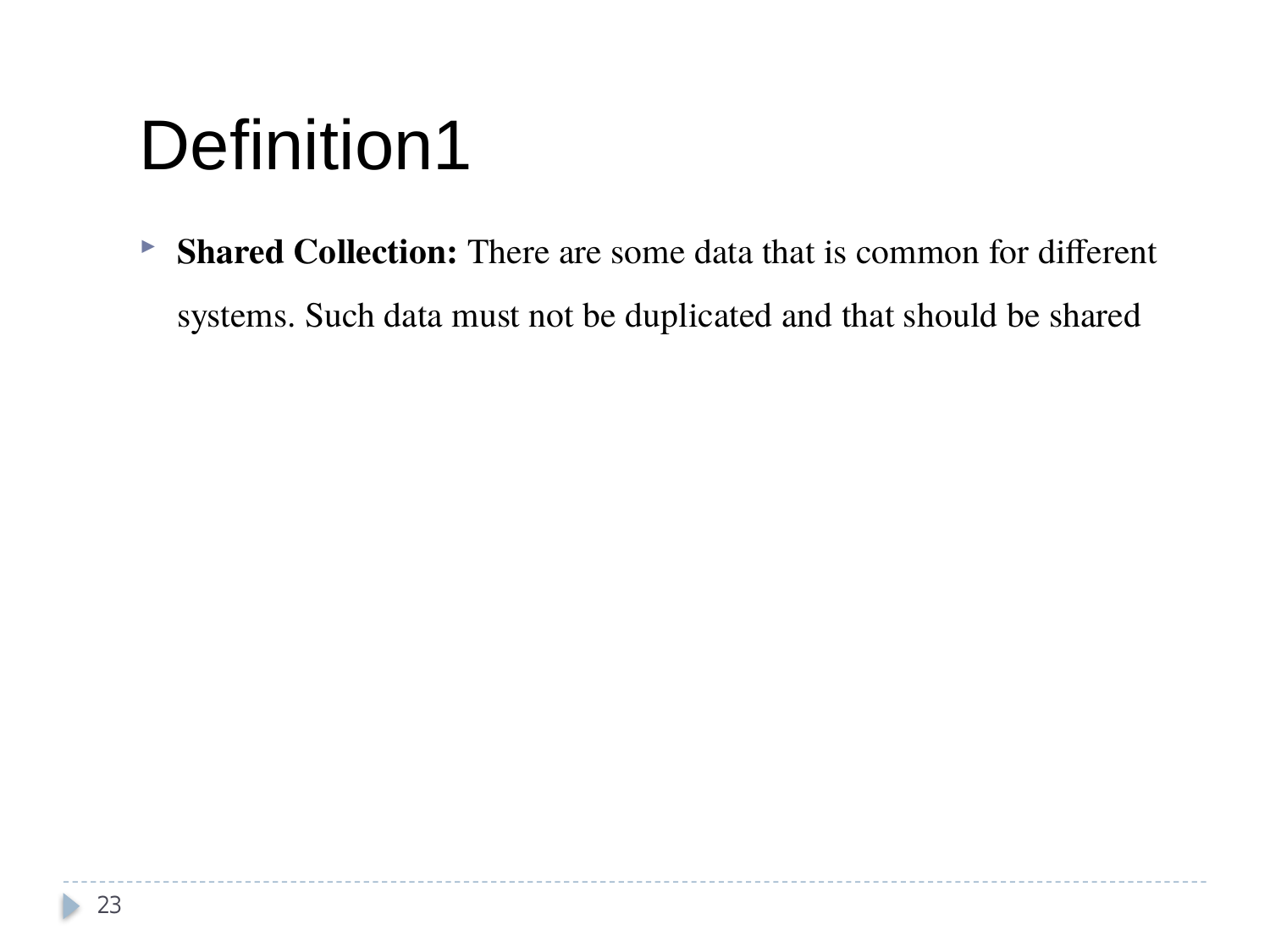

Definition1
Shared Collection: There are some data that is common for different systems. Such data must not be duplicated and that should be shared
23